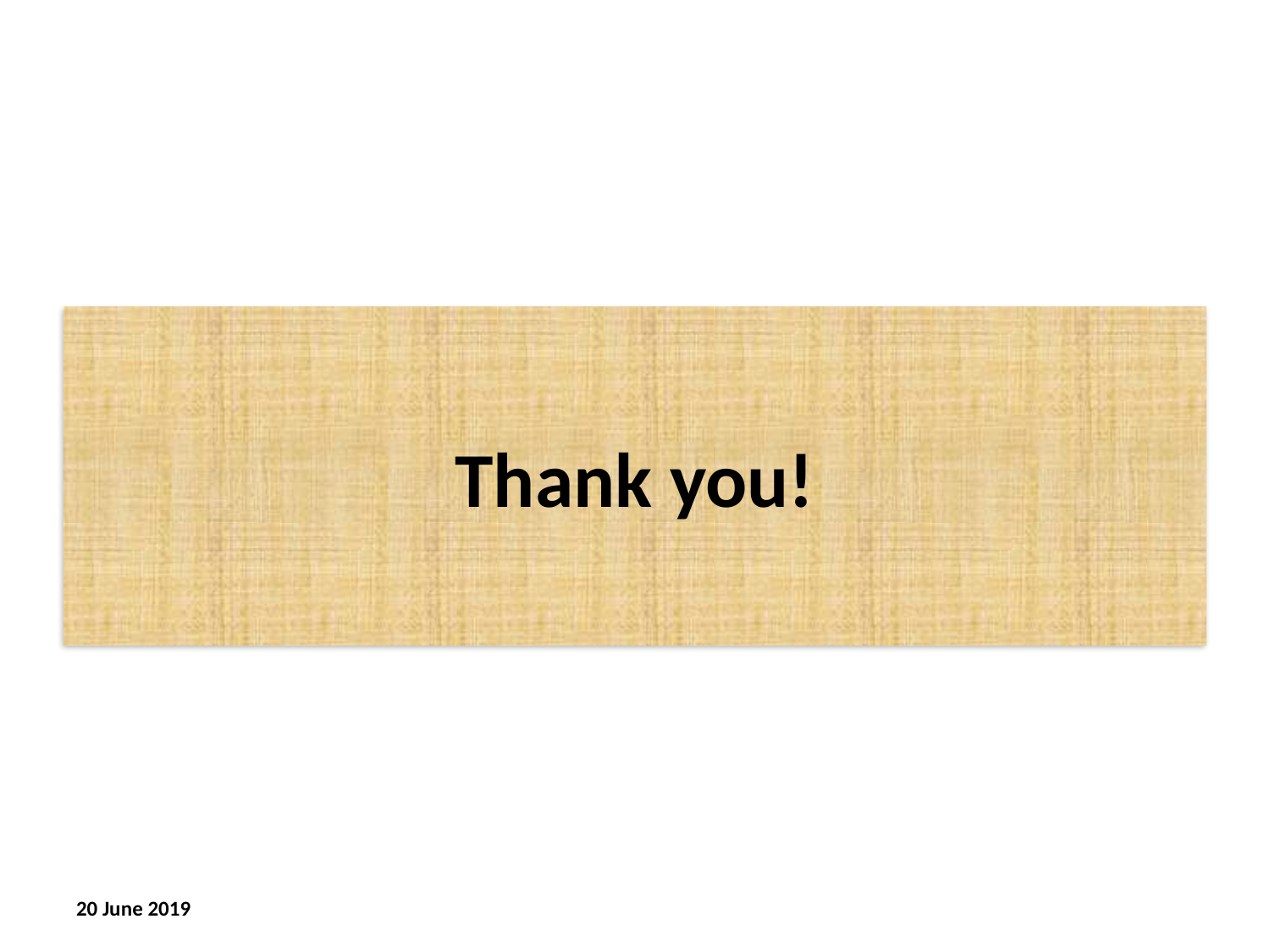

# Thank you!
20 June 2019
18